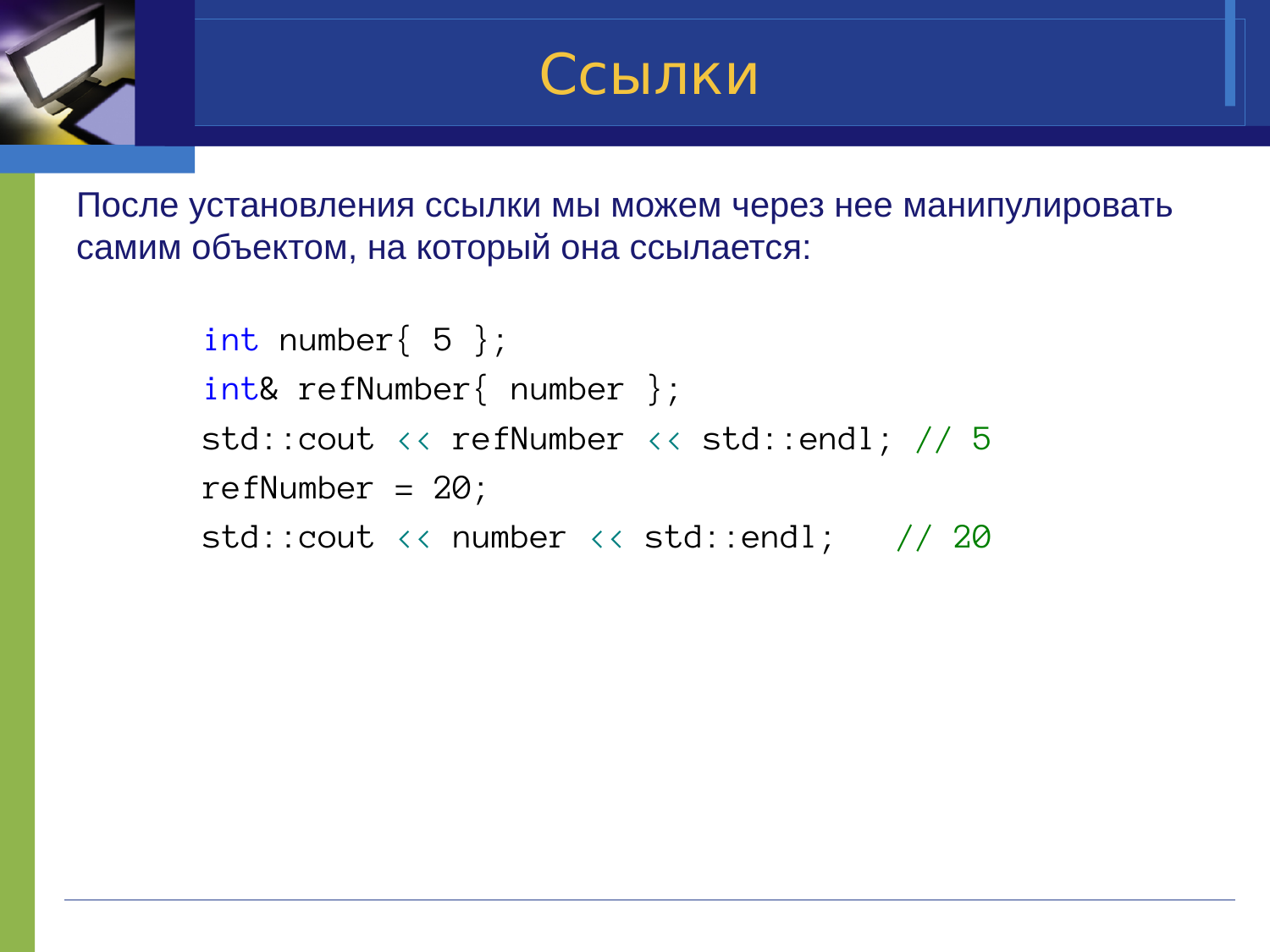

# Ссылки
После установления ссылки мы можем через нее манипулировать самим объектом, на который она ссылается:
 	int number{ 5 };
    	int& refNumber{ number };
    	std::cout << refNumber << std::endl; // 5
    	refNumber = 20;
   	std::cout << number << std::endl;   // 20